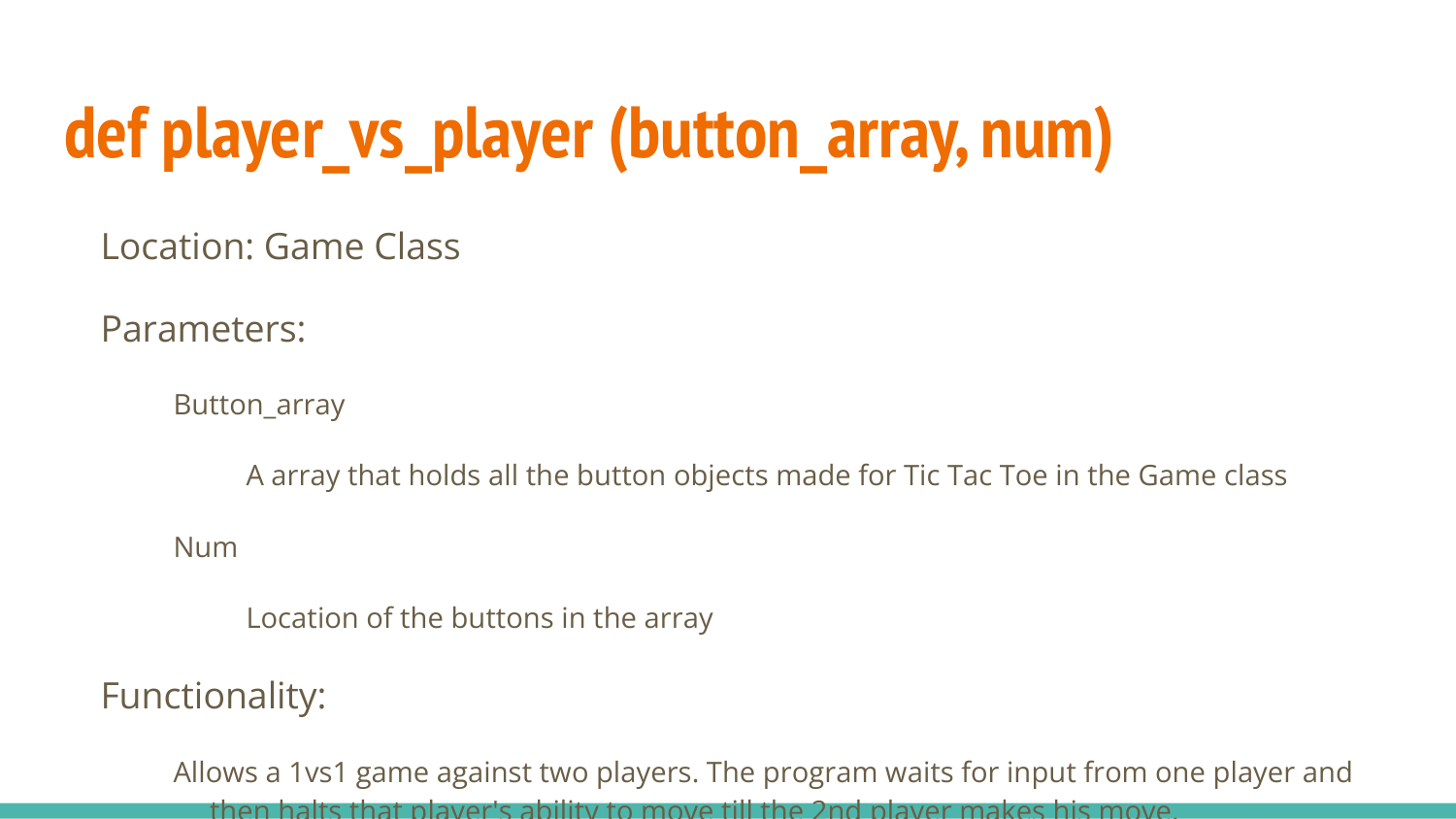

# def player_vs_player (button_array, num)
Location: Game Class
Parameters:
Button_array
A array that holds all the button objects made for Tic Tac Toe in the Game class
Num
Location of the buttons in the array
Functionality:
Allows a 1vs1 game against two players. The program waits for input from one player and then halts that player's ability to move till the 2nd player makes his move.
Output:
A modified game board each time its run. Changes label on the button depending on where the player clicks it, and also changes its corresponding  location in the representative array and prints the status of it out.